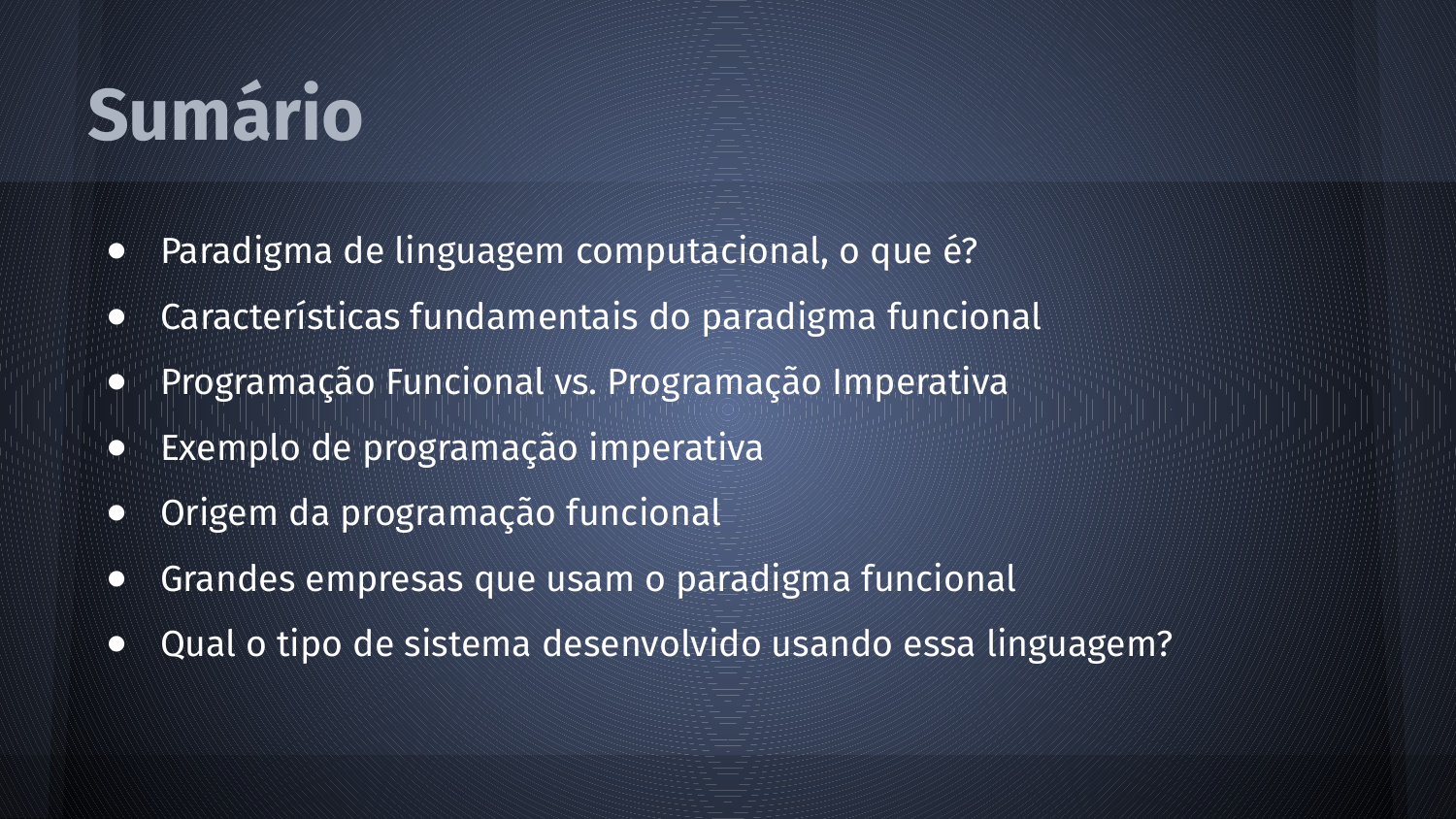

# Sumário
Paradigma de linguagem computacional, o que é?
Características fundamentais do paradigma funcional
Programação Funcional vs. Programação Imperativa
Exemplo de programação imperativa
Origem da programação funcional
Grandes empresas que usam o paradigma funcional
Qual o tipo de sistema desenvolvido usando essa linguagem?